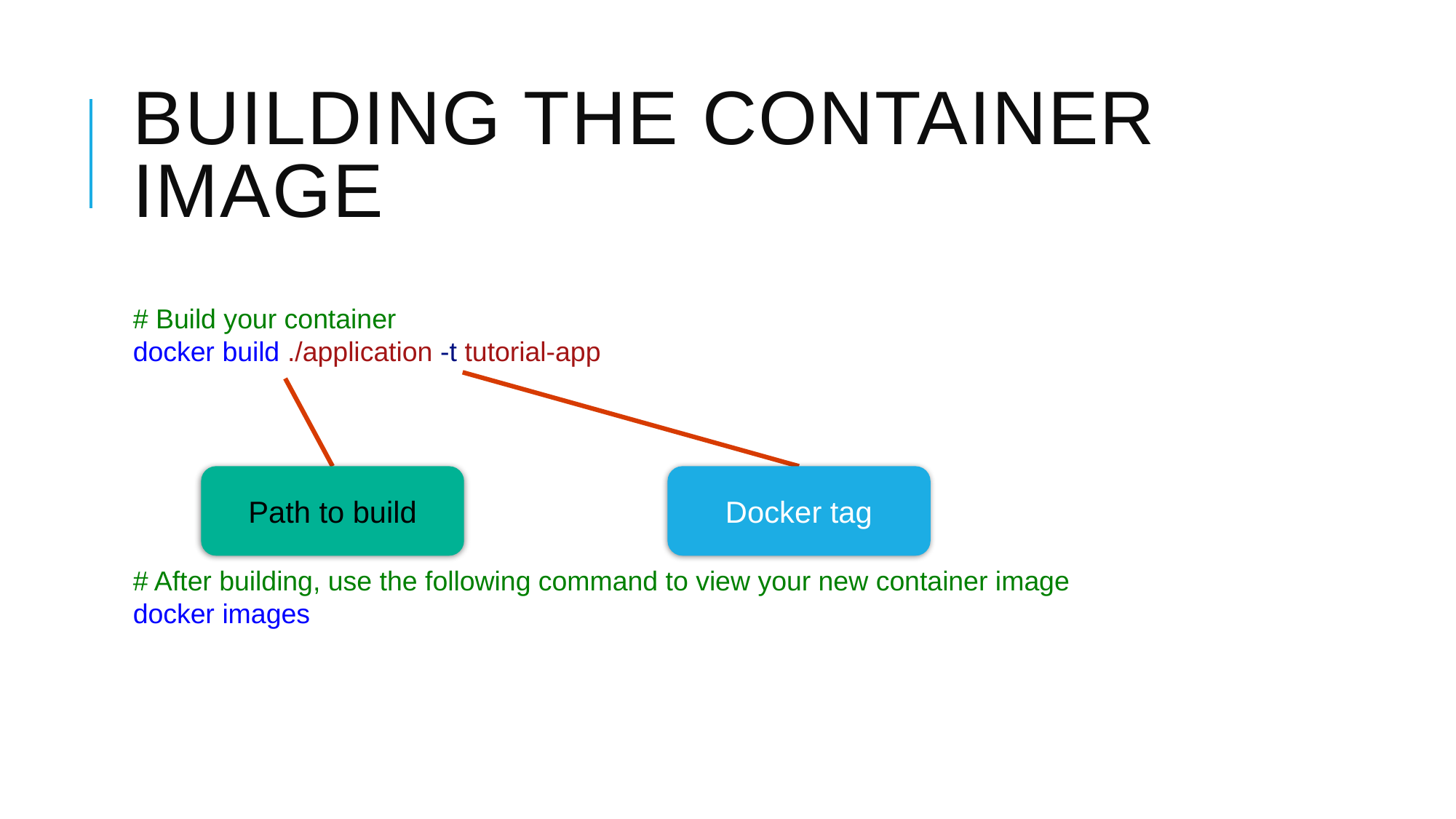

# Building the container image

# Build your container
docker build ./application -t tutorial-app

# After building, use the following command to view your new container image
docker images
Path to build
Docker tag